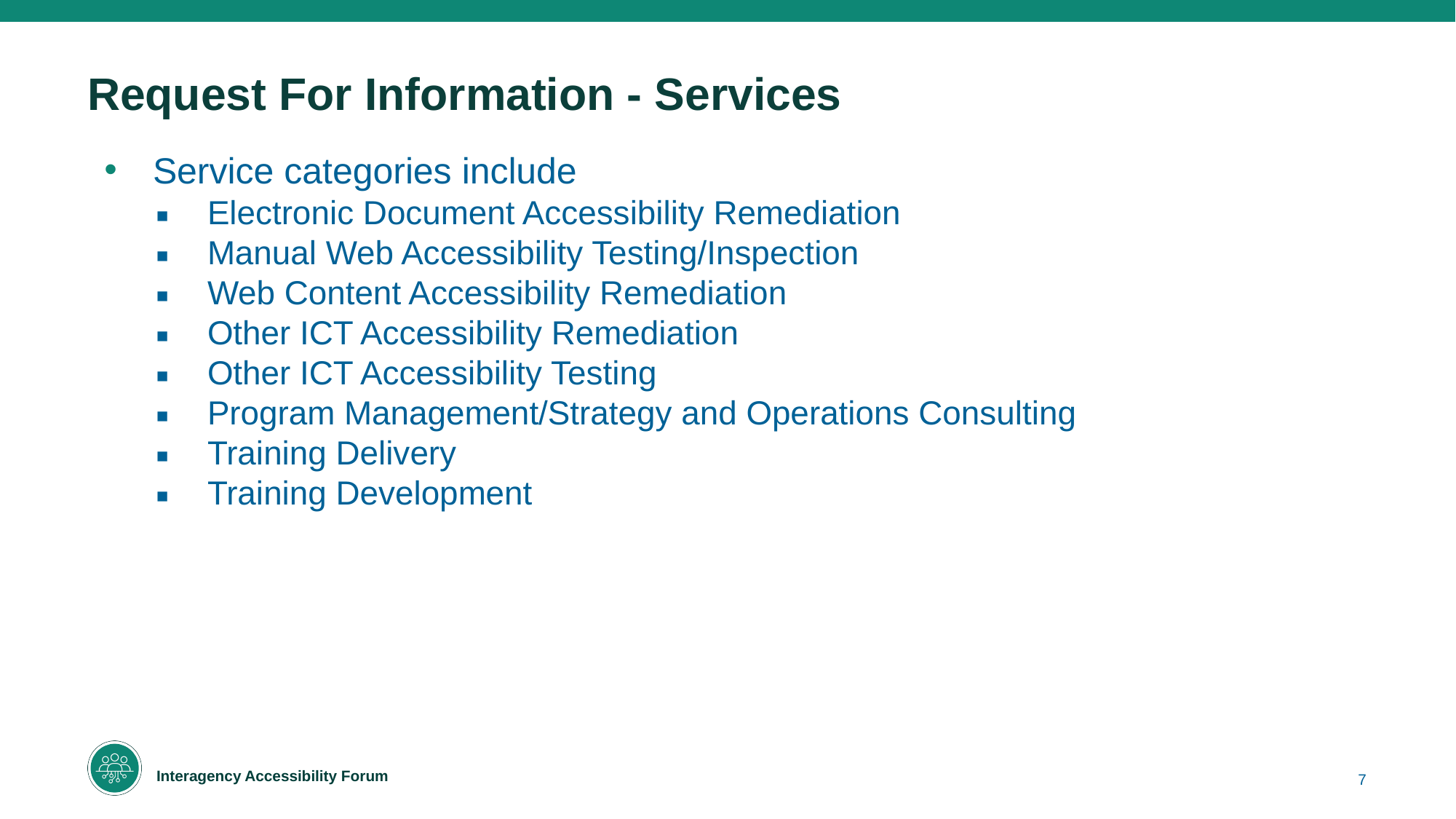

# Request For Information - Services
Service categories include
Electronic Document Accessibility Remediation
Manual Web Accessibility Testing/Inspection
Web Content Accessibility Remediation
Other ICT Accessibility Remediation
Other ICT Accessibility Testing
Program Management/Strategy and Operations Consulting
Training Delivery
Training Development